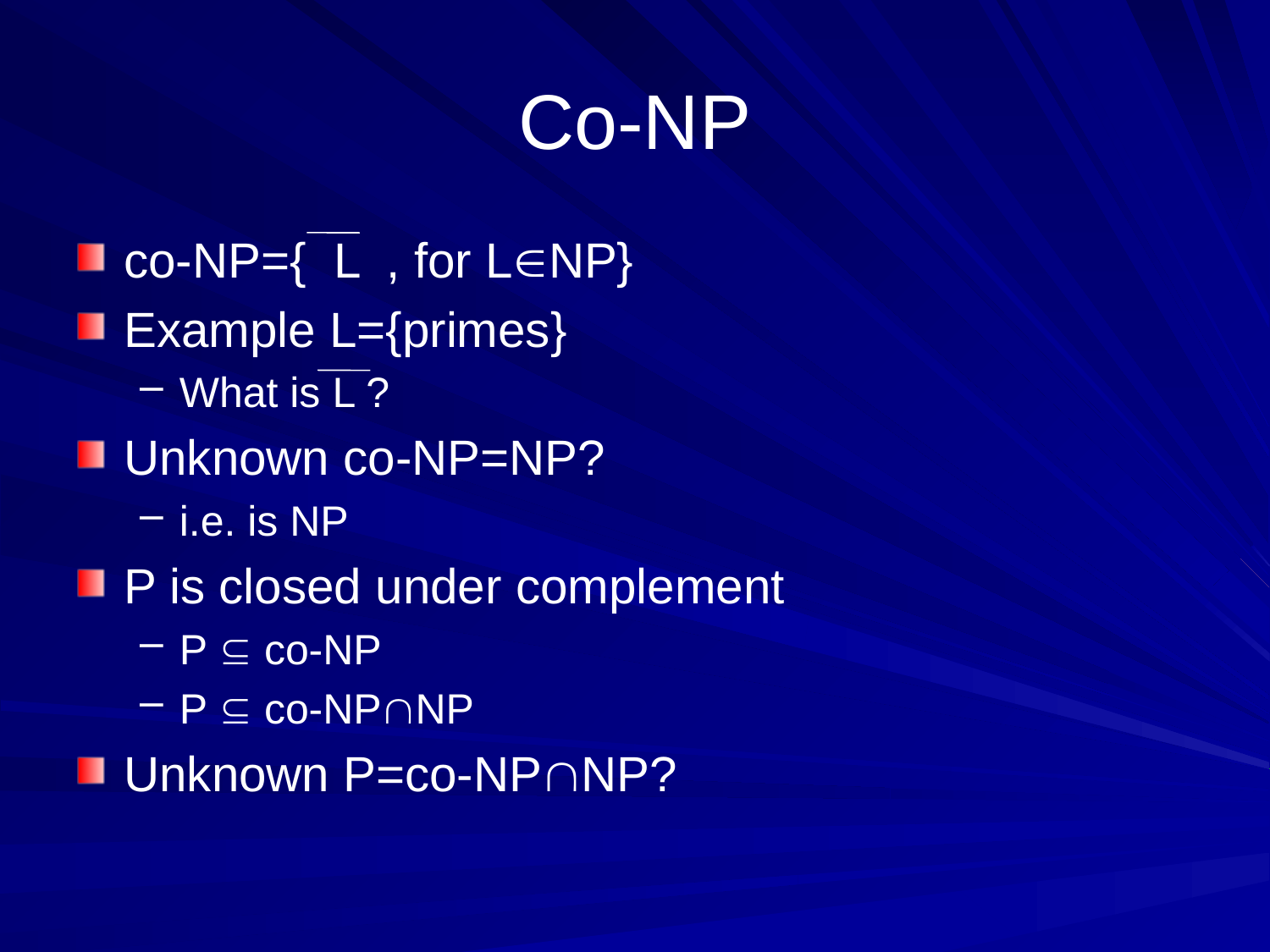

# Co-NP
co-NP={  L  , for L∈NP}
Example L={primes}
What is L ?
Unknown co-NP=NP?
i.e. is NP
P is closed under complement
P ⊆ co-NP
P ⊆ co-NP∩NP
Unknown P=co-NP∩NP?